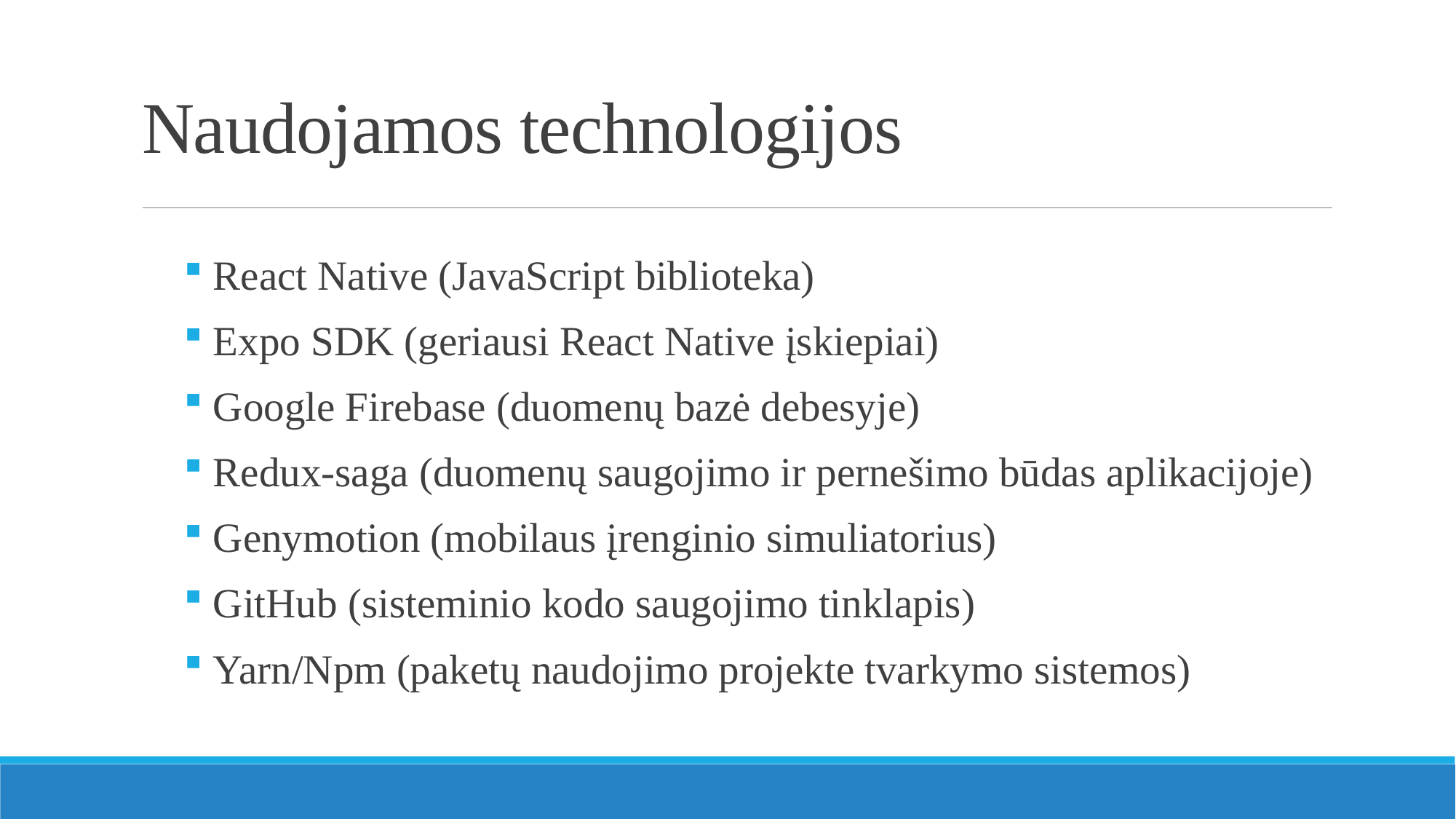

# Naudojamos technologijos
 React Native (JavaScript biblioteka)
 Expo SDK (geriausi React Native įskiepiai)
 Google Firebase (duomenų bazė debesyje)
 Redux-saga (duomenų saugojimo ir pernešimo būdas aplikacijoje)
 Genymotion (mobilaus įrenginio simuliatorius)
 GitHub (sisteminio kodo saugojimo tinklapis)
 Yarn/Npm (paketų naudojimo projekte tvarkymo sistemos)